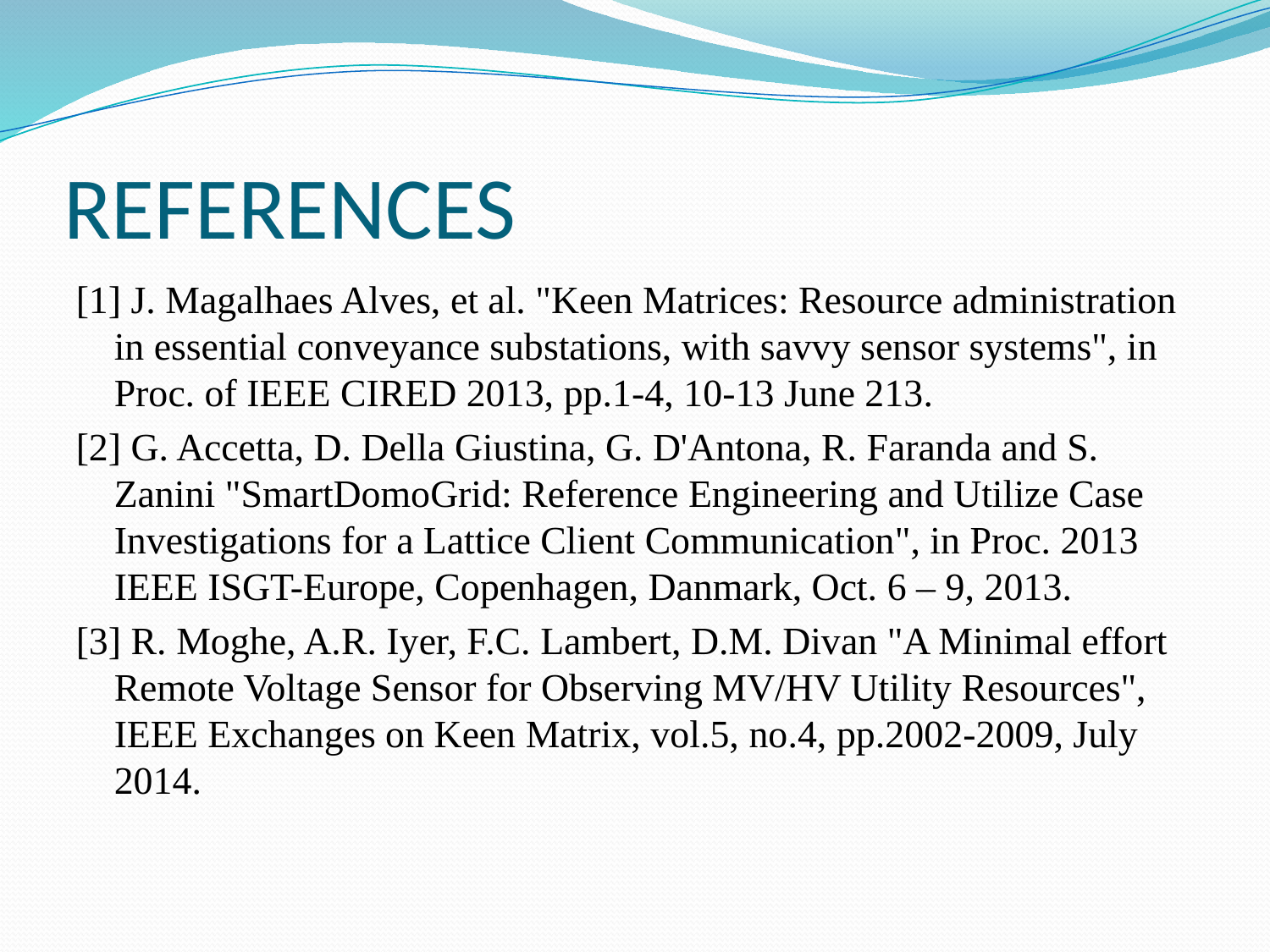

# REFERENCES
[1] J. Magalhaes Alves, et al. "Keen Matrices: Resource administration in essential conveyance substations, with savvy sensor systems", in Proc. of IEEE CIRED 2013, pp.1-4, 10-13 June 213.
[2] G. Accetta, D. Della Giustina, G. D'Antona, R. Faranda and S. Zanini "SmartDomoGrid: Reference Engineering and Utilize Case Investigations for a Lattice Client Communication", in Proc. 2013 IEEE ISGT-Europe, Copenhagen, Danmark, Oct. 6 – 9, 2013.
[3] R. Moghe, A.R. Iyer, F.C. Lambert, D.M. Divan "A Minimal effort Remote Voltage Sensor for Observing MV/HV Utility Resources", IEEE Exchanges on Keen Matrix, vol.5, no.4, pp.2002-2009, July 2014.